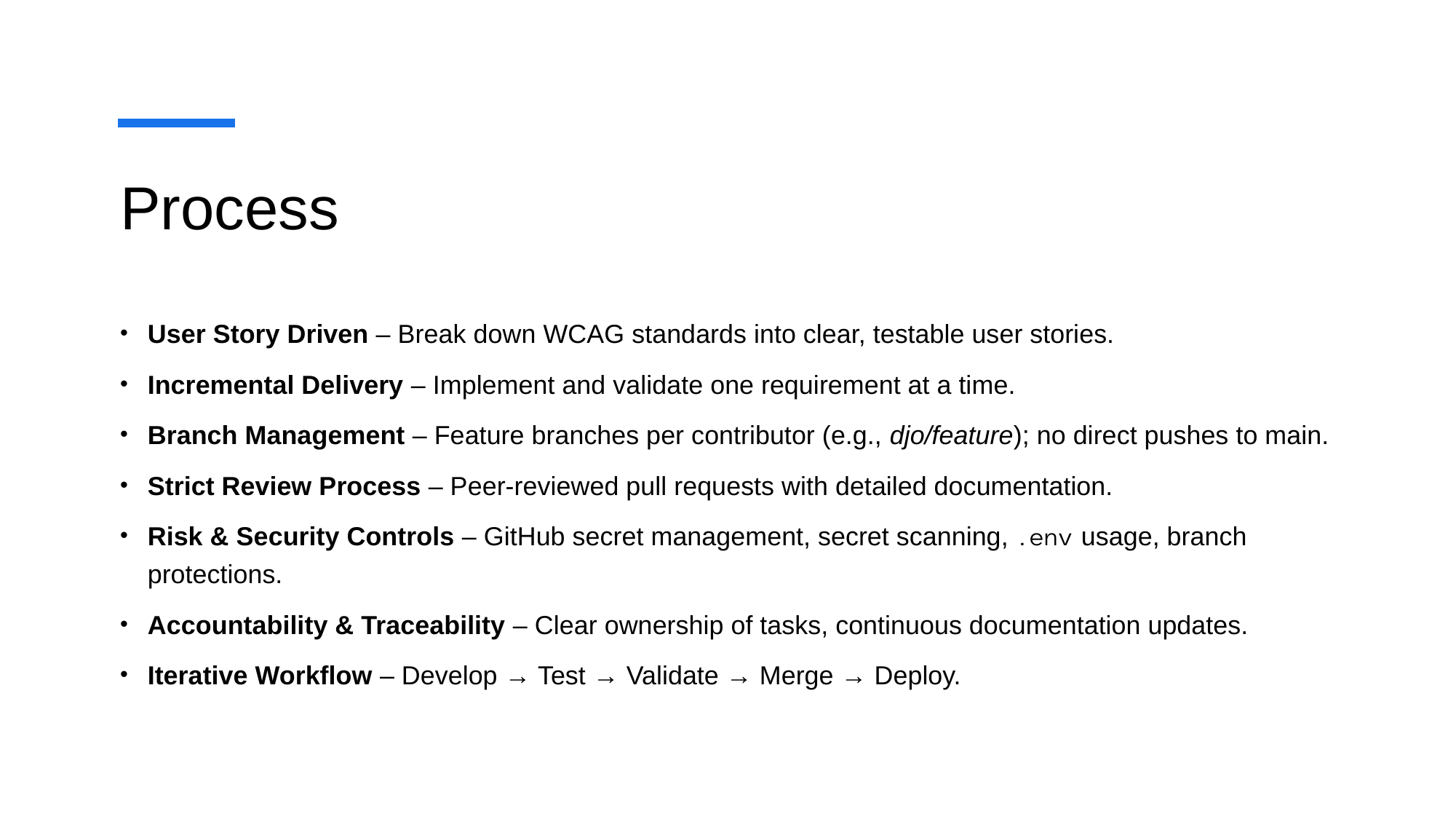

# Process
User Story Driven – Break down WCAG standards into clear, testable user stories.
Incremental Delivery – Implement and validate one requirement at a time.
Branch Management – Feature branches per contributor (e.g., djo/feature); no direct pushes to main.
Strict Review Process – Peer-reviewed pull requests with detailed documentation.
Risk & Security Controls – GitHub secret management, secret scanning, .env usage, branch protections.
Accountability & Traceability – Clear ownership of tasks, continuous documentation updates.
Iterative Workflow – Develop → Test → Validate → Merge → Deploy.